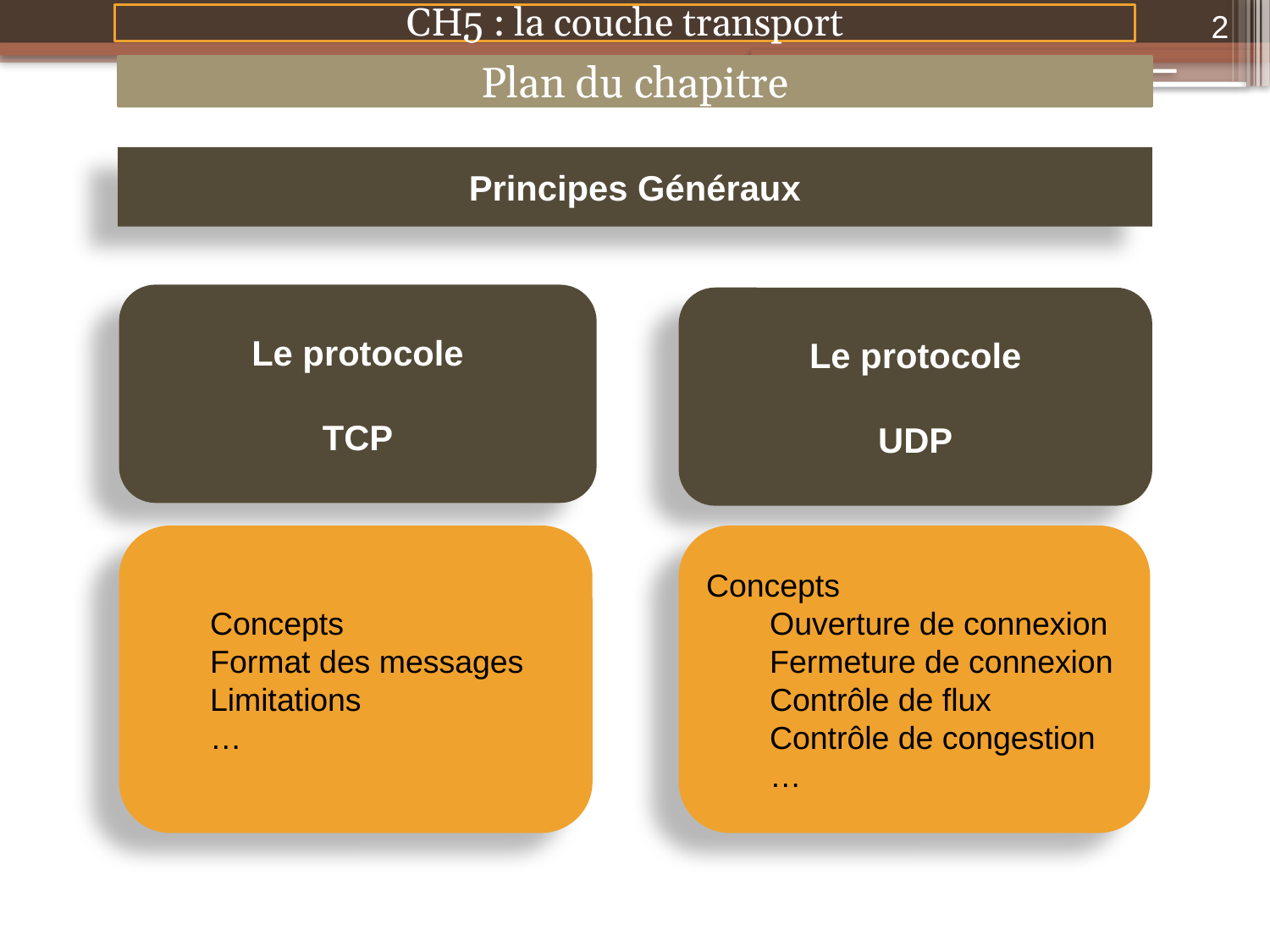

2
CH5 : la couche transport
Plan du chapitre
Principes Généraux
Le protocole

TCP
Le protocole

UDP
Concepts
Format des messages
Limitations
…
Concepts
Ouverture de connexion
Fermeture de connexion
Contrôle de flux
Contrôle de congestion
…